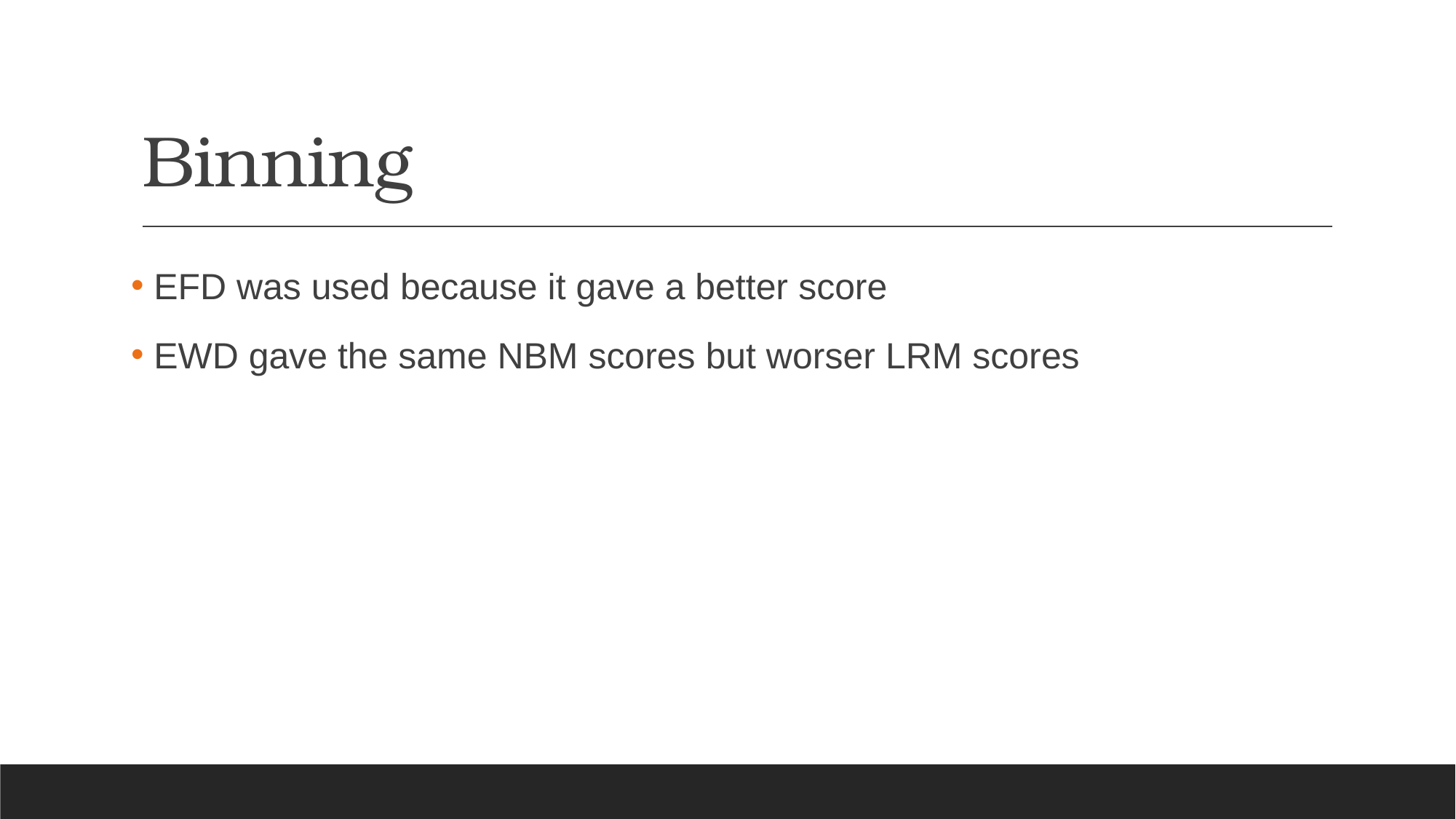

# Binning
 EFD was used because it gave a better score
 EWD gave the same NBM scores but worser LRM scores